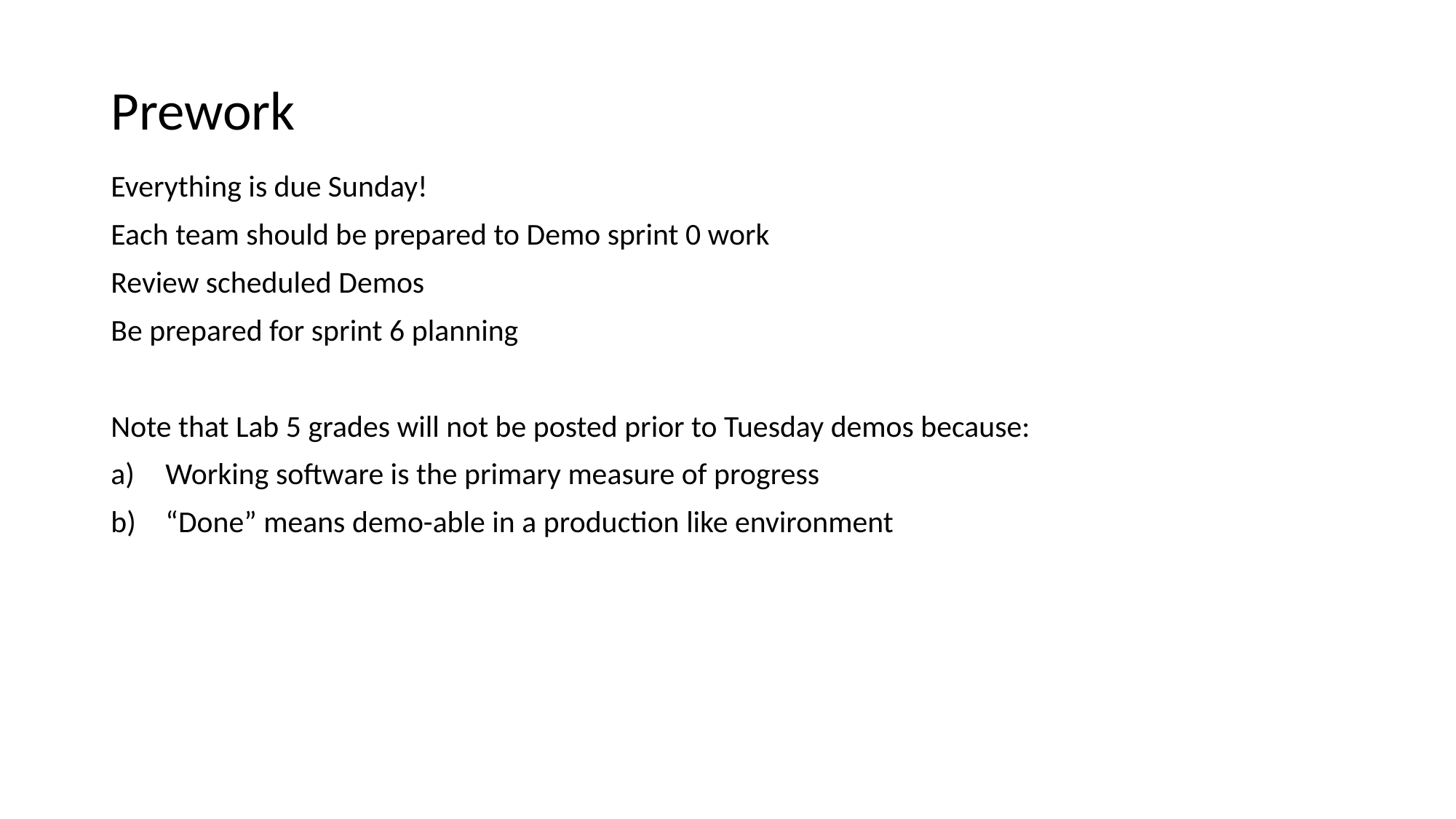

# Prework
Everything is due Sunday!
Each team should be prepared to Demo sprint 0 work
Review scheduled Demos
Be prepared for sprint 6 planning

Note that Lab 5 grades will not be posted prior to Tuesday demos because:
Working software is the primary measure of progress
“Done” means demo-able in a production like environment